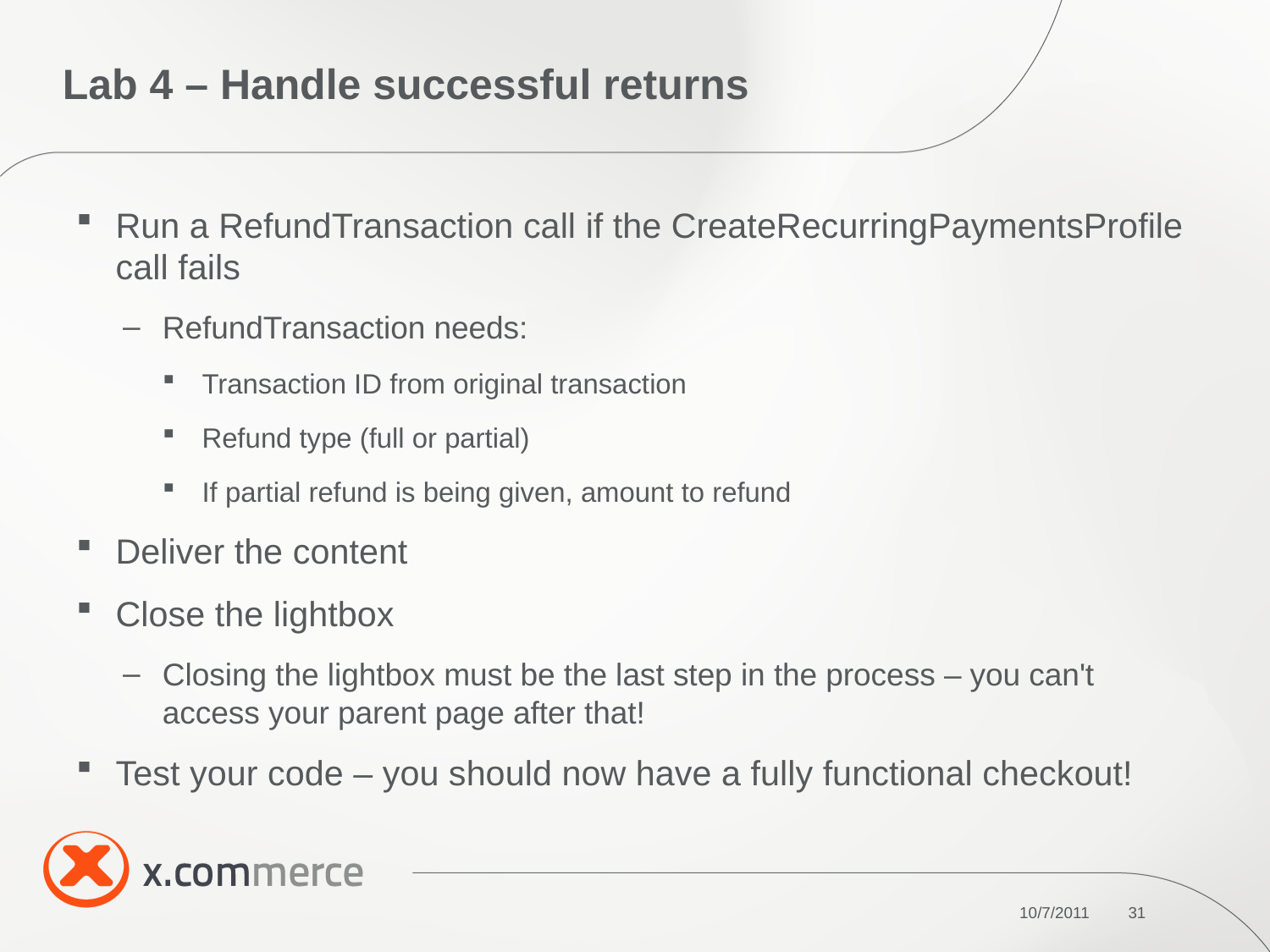

# Lab 4 – Handle successful returns
Run a RefundTransaction call if the CreateRecurringPaymentsProfile call fails
RefundTransaction needs:
Transaction ID from original transaction
Refund type (full or partial)
If partial refund is being given, amount to refund
Deliver the content
Close the lightbox
Closing the lightbox must be the last step in the process – you can't access your parent page after that!
Test your code – you should now have a fully functional checkout!

10/7/2011
31